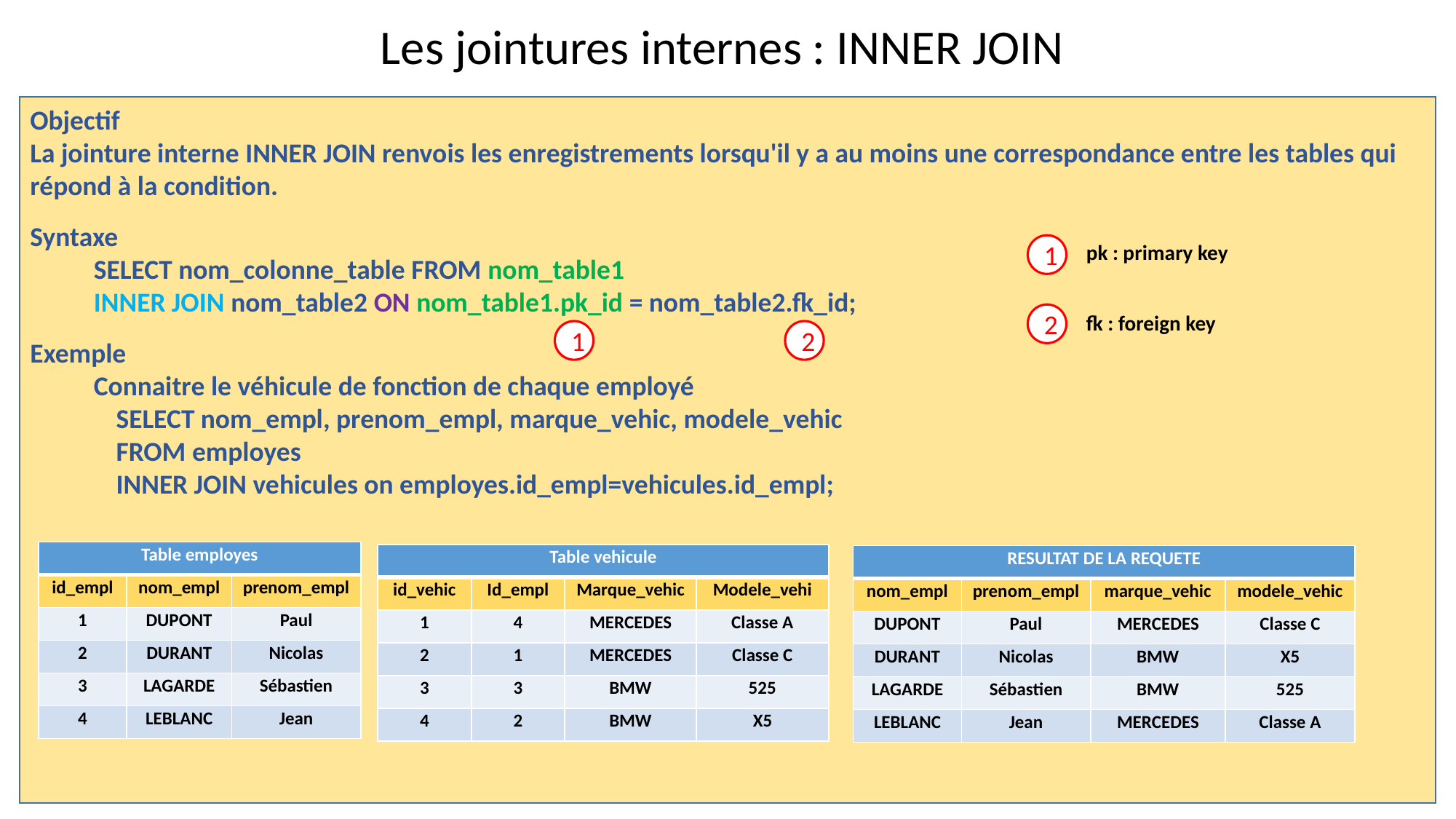

Les jointures internes : INNER JOIN
Objectif
La jointure interne INNER JOIN renvois les enregistrements lorsqu'il y a au moins une correspondance entre les tables qui répond à la condition.

Syntaxe
SELECT nom_colonne_table FROM nom_table1
INNER JOIN nom_table2 ON nom_table1.pk_id = nom_table2.fk_id;

Exemple
Connaitre le véhicule de fonction de chaque employé
SELECT nom_empl, prenom_empl, marque_vehic, modele_vehic
FROM employes
INNER JOIN vehicules on employes.id_empl=vehicules.id_empl;

pk : primary key
1
2
fk : foreign key
1
2
| Table employes |  |  |
| --- | --- | --- |
| id\_empl | nom\_empl | prenom\_empl |
| 1 | DUPONT | Paul |
| 2 | DURANT | Nicolas |
| 3 | LAGARDE | Sébastien |
| 4 | LEBLANC | Jean |
| Table vehicule |  |  |  |
| --- | --- | --- | --- |
| id\_vehic | Id\_empl | Marque\_vehic | Modele\_vehi |
| 1 | 4 | MERCEDES | Classe A |
| 2 | 1 | MERCEDES | Classe C |
| 3 | 3 | BMW | 525 |
| 4 | 2 | BMW | X5 |
| RESULTAT DE LA REQUETE |  |  |  |
| --- | --- | --- | --- |
| nom\_empl | prenom\_empl | marque\_vehic | modele\_vehic |
| DUPONT | Paul | MERCEDES | Classe C |
| DURANT | Nicolas | BMW | X5 |
| LAGARDE | Sébastien | BMW | 525 |
| LEBLANC | Jean | MERCEDES | Classe A |
(c) Philippe Maroudy - 2014
40